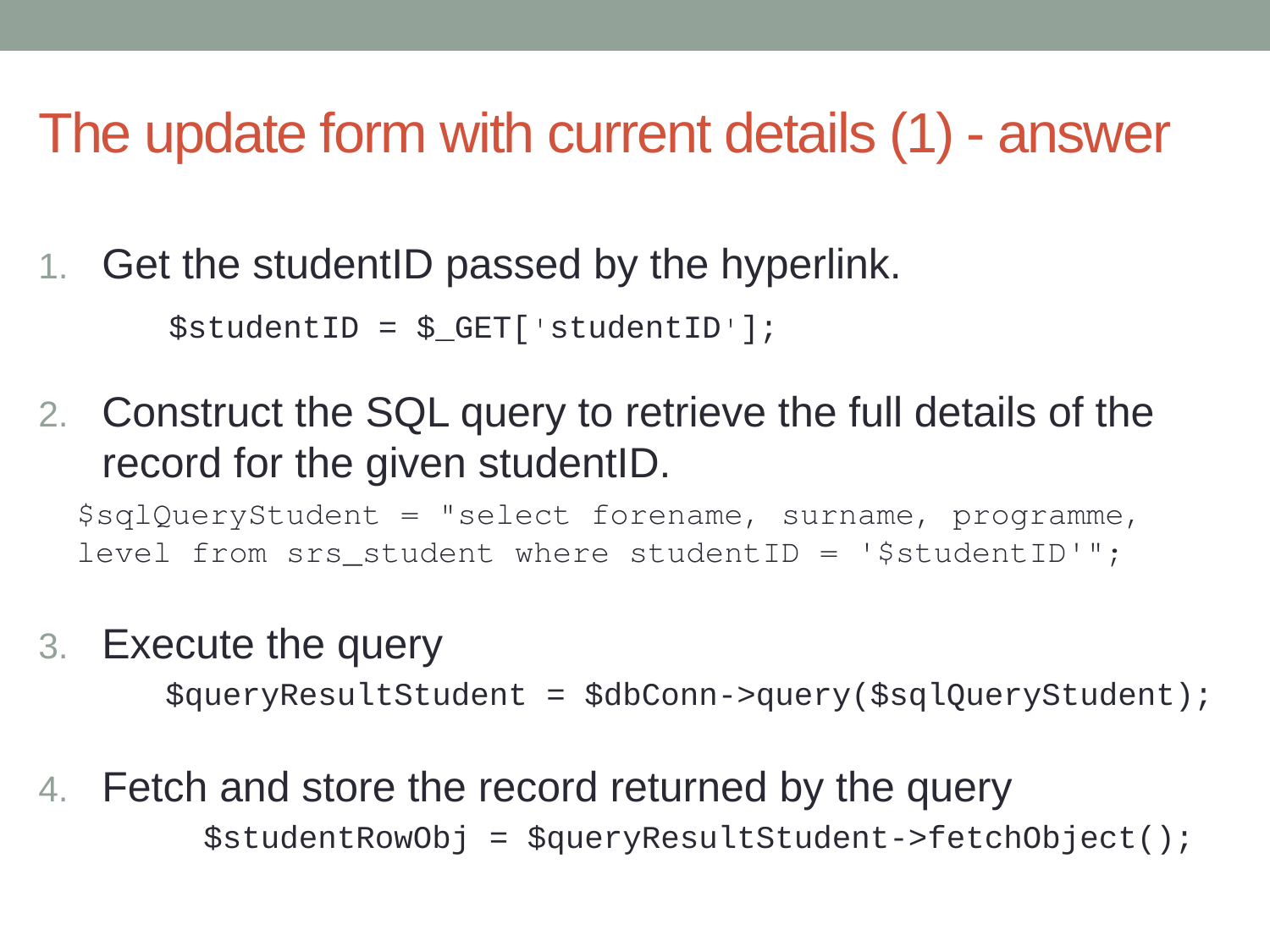

# The update form with current details (1) - answer

Get the studentID passed by the hyperlink.
           $studentID = $_GET['studentID'];

Construct the SQL query to retrieve the full details of the record for the given studentID.
$sqlQueryStudent = "select forename, surname, programme, level from srs_student where studentID = '$studentID'";

Execute the query
	$queryResultStudent = $dbConn->query($sqlQueryStudent);

Fetch and store the record returned by the query
	$studentRowObj = $queryResultStudent->fetchObject();